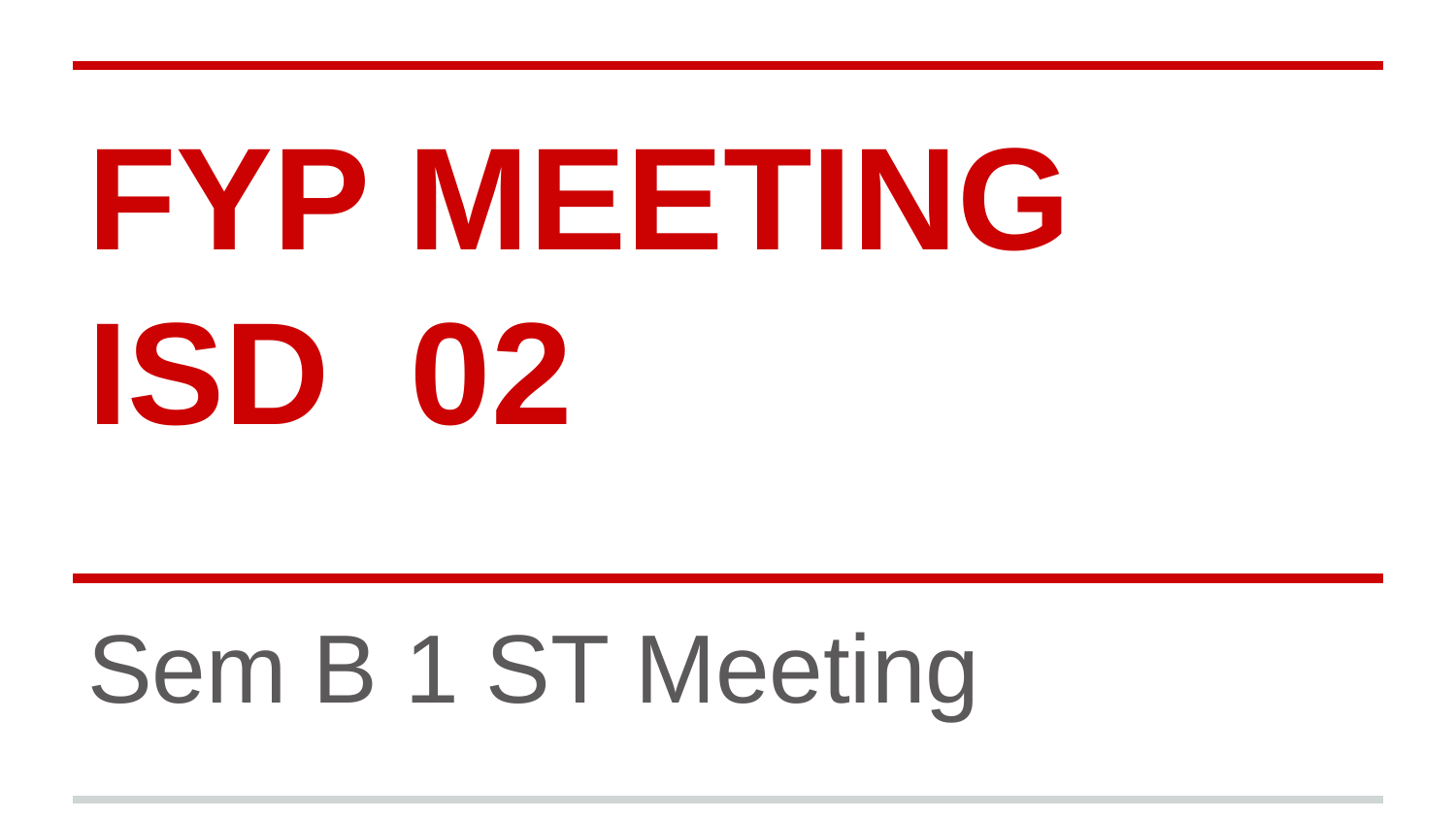

# FYP MEETING
ISD  02
Sem B 1 ST Meeting